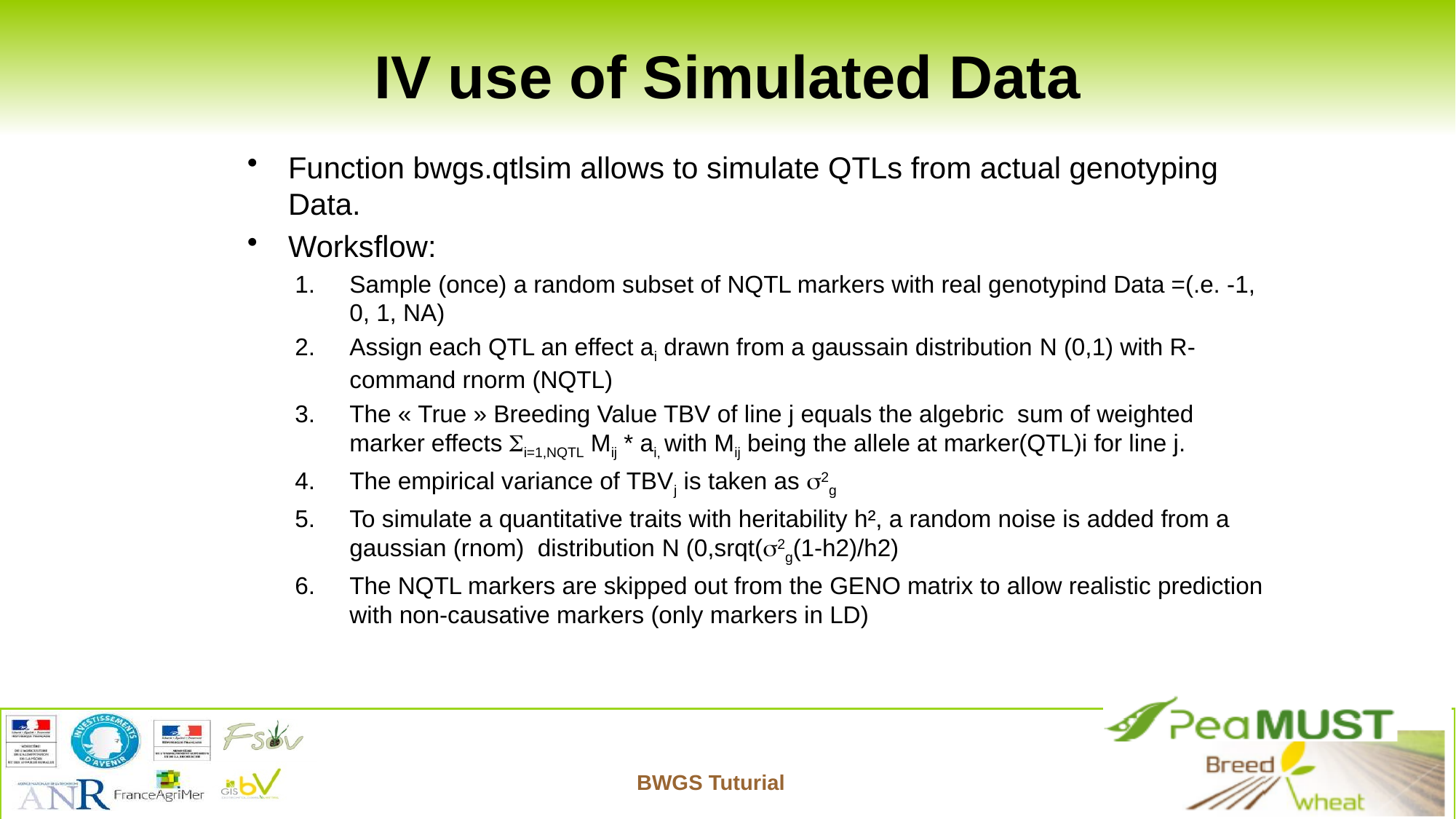

# IV use of Simulated Data
Function bwgs.qtlsim allows to simulate QTLs from actual genotyping Data.
Worksflow:
Sample (once) a random subset of NQTL markers with real genotypind Data =(.e. -1, 0, 1, NA)
Assign each QTL an effect ai drawn from a gaussain distribution N (0,1) with R-command rnorm (NQTL)
The « True » Breeding Value TBV of line j equals the algebric  sum of weighted marker effects Σi=1,NQTL Mij * ai, with Mij being the allele at marker(QTL)i for line j.
The empirical variance of TBVj is taken as σ2g
To simulate a quantitative traits with heritability h², a random noise is added from a gaussian (rnom)  distribution N (0,srqt(σ2g(1-h2)/h2)
The NQTL markers are skipped out from the GENO matrix to allow realistic prediction with non-causative markers (only markers in LD)